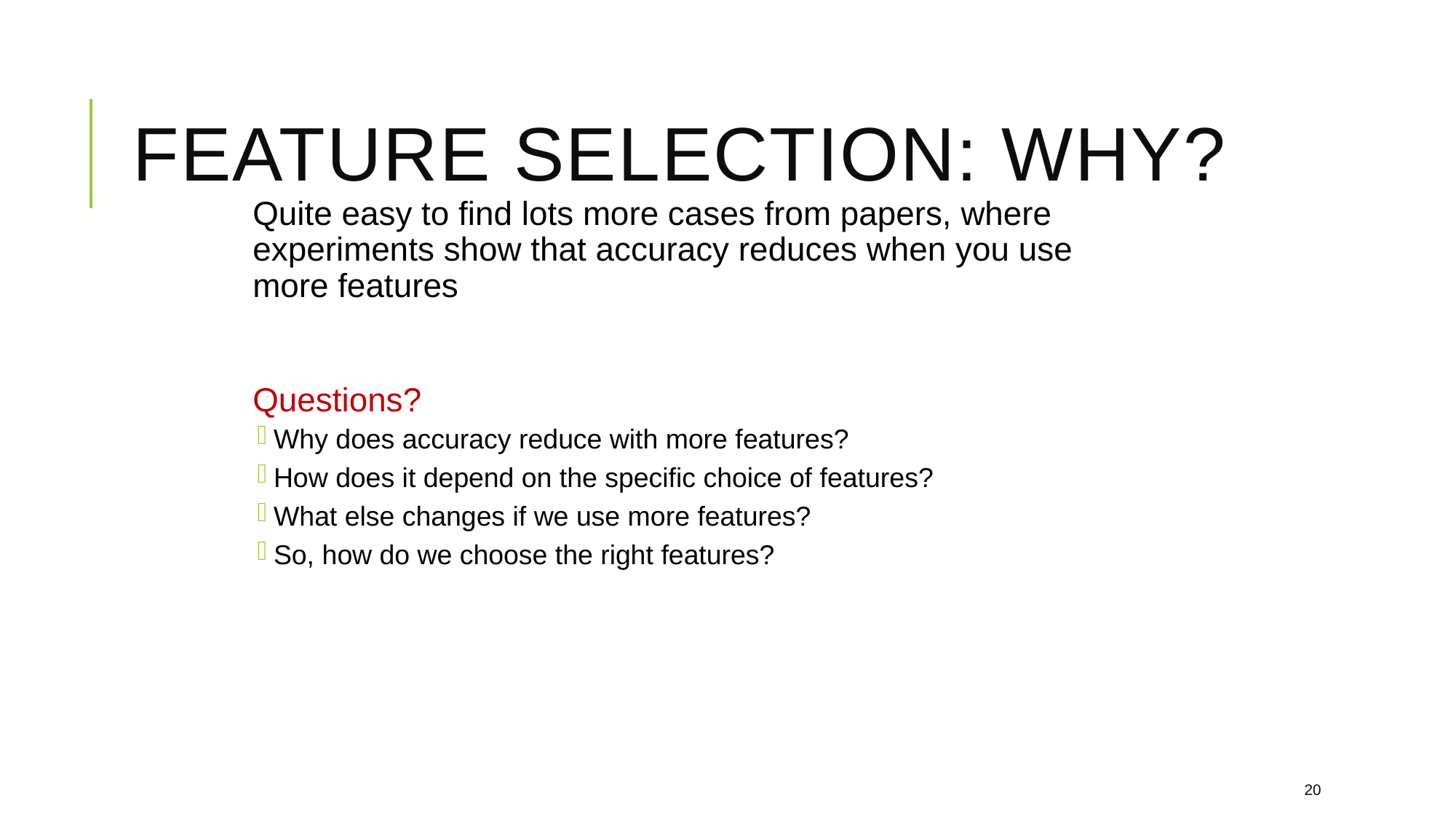

# Feature Selection: why?
Quite easy to find lots more cases from papers, where experiments show that accuracy reduces when you use more features

Questions?
Why does accuracy reduce with more features?
How does it depend on the specific choice of features?
What else changes if we use more features?
So, how do we choose the right features?

20